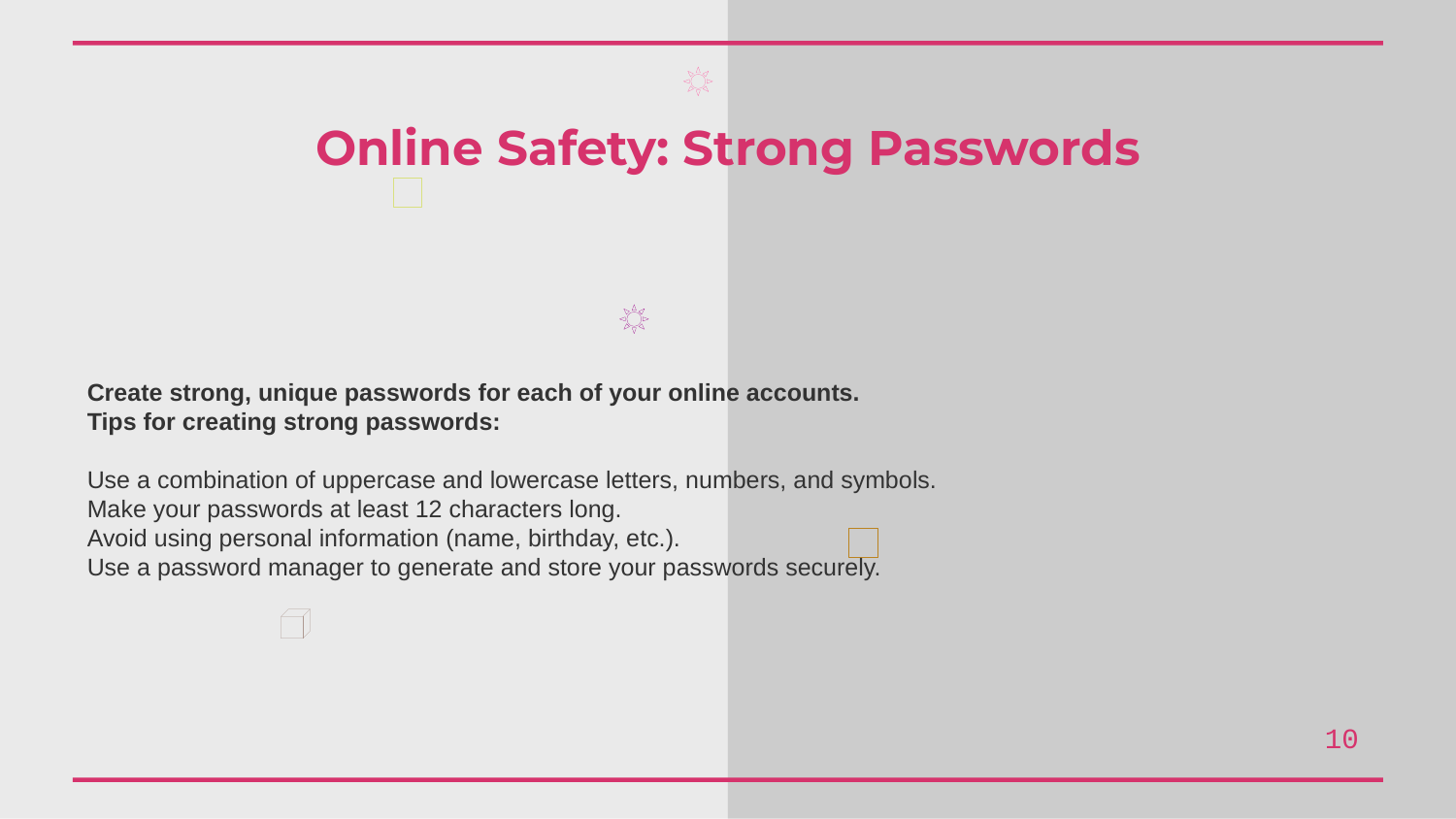

Online Safety: Strong Passwords

Create strong, unique passwords for each of your online accounts.
Tips for creating strong passwords:

Use a combination of uppercase and lowercase letters, numbers, and symbols.
Make your passwords at least 12 characters long.
Avoid using personal information (name, birthday, etc.).
Use a password manager to generate and store your passwords securely.

10